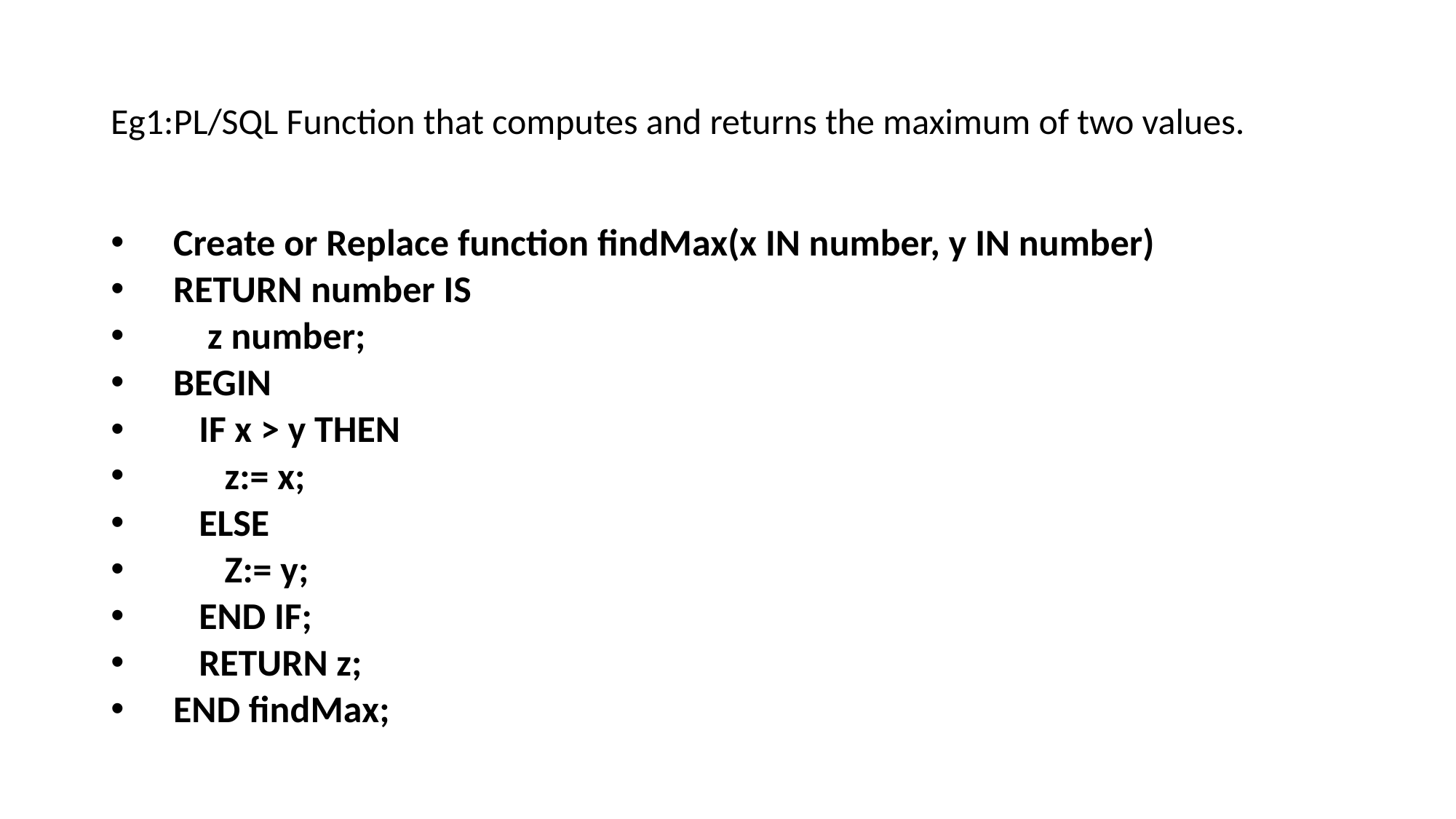

Eg1:PL/SQL Function that computes and returns the maximum of two values.
Create or Replace function findMax(x IN number, y IN number)
RETURN number IS
    z number;
BEGIN
   IF x > y THEN
      z:= x;
   ELSE
      Z:= y;
   END IF;
   RETURN z;
END findMax;